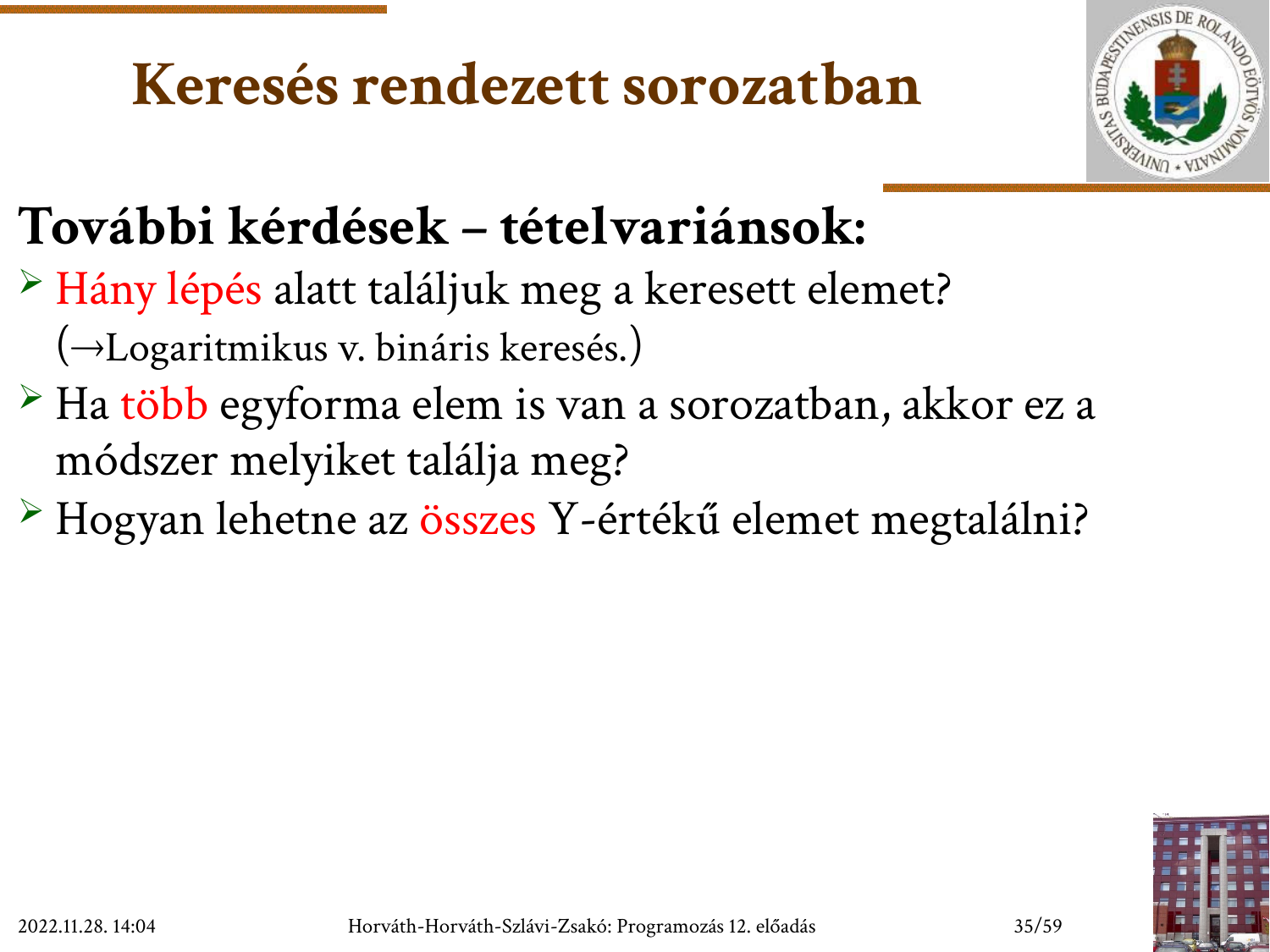

# Keresés rendezett sorozatban
További kérdések – tételvariánsok:
Hány lépés alatt találjuk meg a keresett elemet? (→Logaritmikus v. bináris keresés.)
Ha több egyforma elem is van a sorozatban, akkor ez a módszer melyiket találja meg?
Hogyan lehetne az összes Y-értékű elemet megtalálni?
2022.11.28. 14:04
35/59
Horváth-Horváth-Szlávi-Zsakó: Programozás 12. előadás